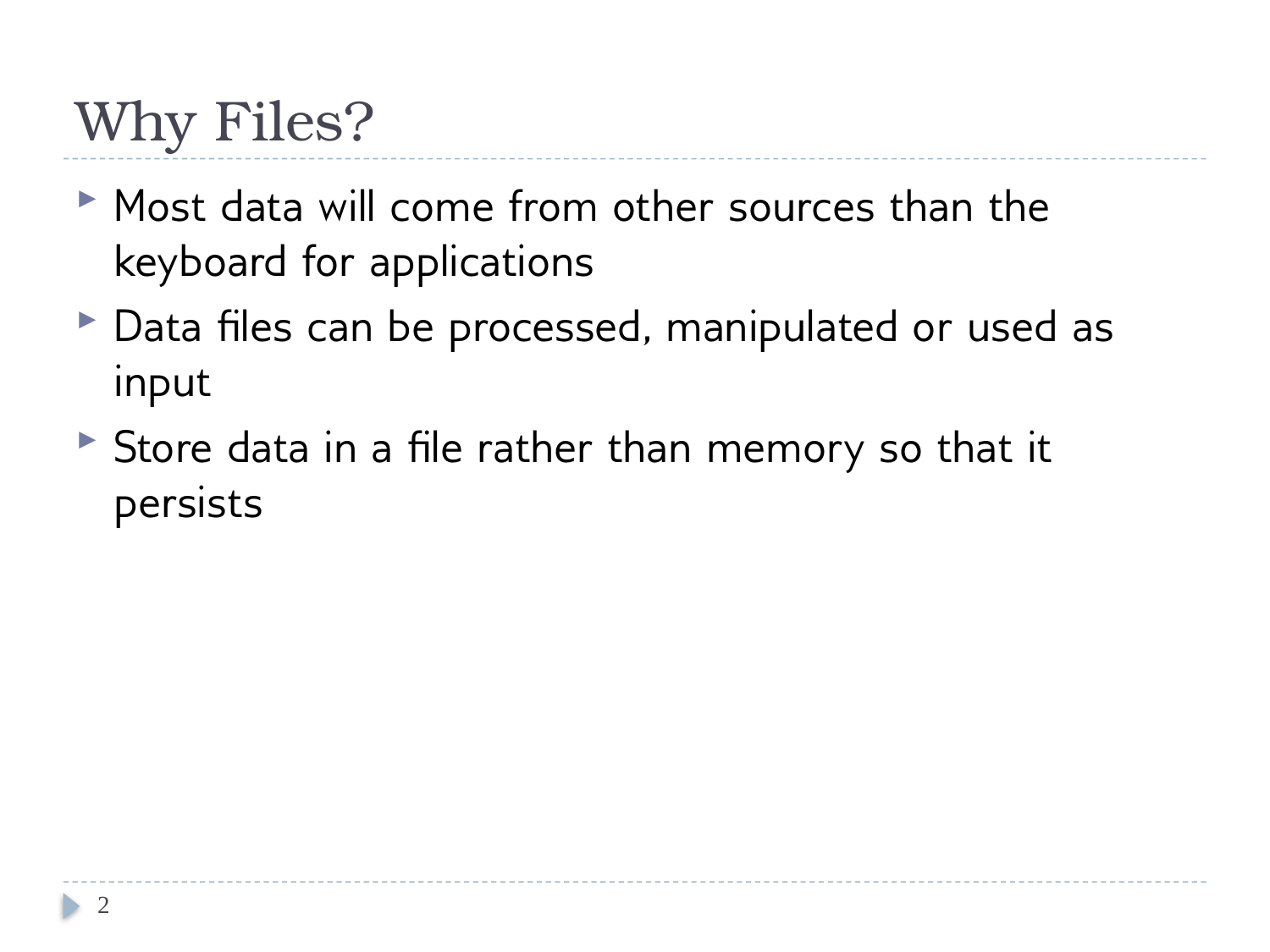

# Why Files?
Most data will come from other sources than the keyboard for applications
Data files can be processed, manipulated or used as input
Store data in a file rather than memory so that it persists
2